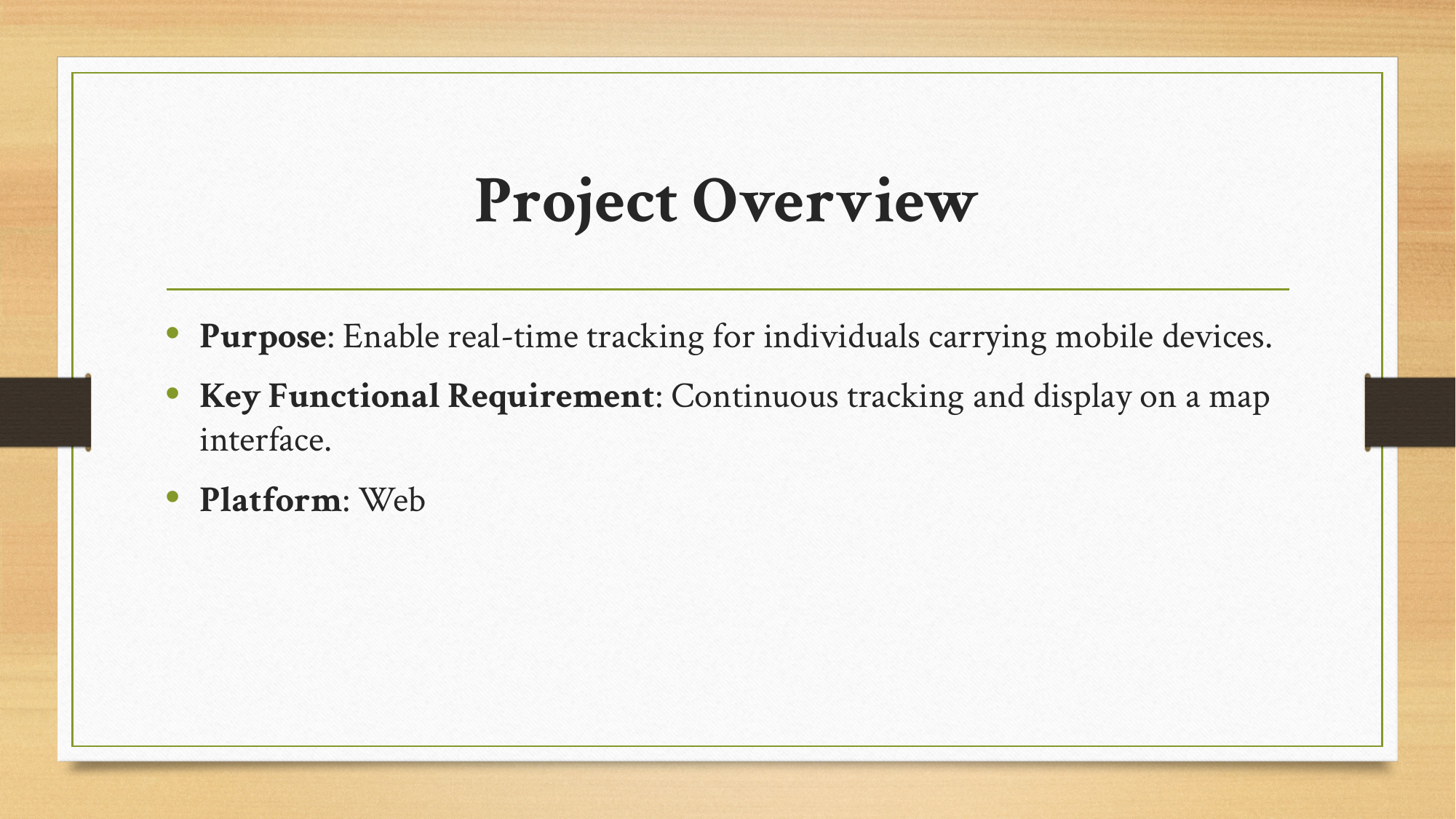

# Project Overview
Purpose: Enable real-time tracking for individuals carrying mobile devices.
Key Functional Requirement: Continuous tracking and display on a map interface.
Platform: Web